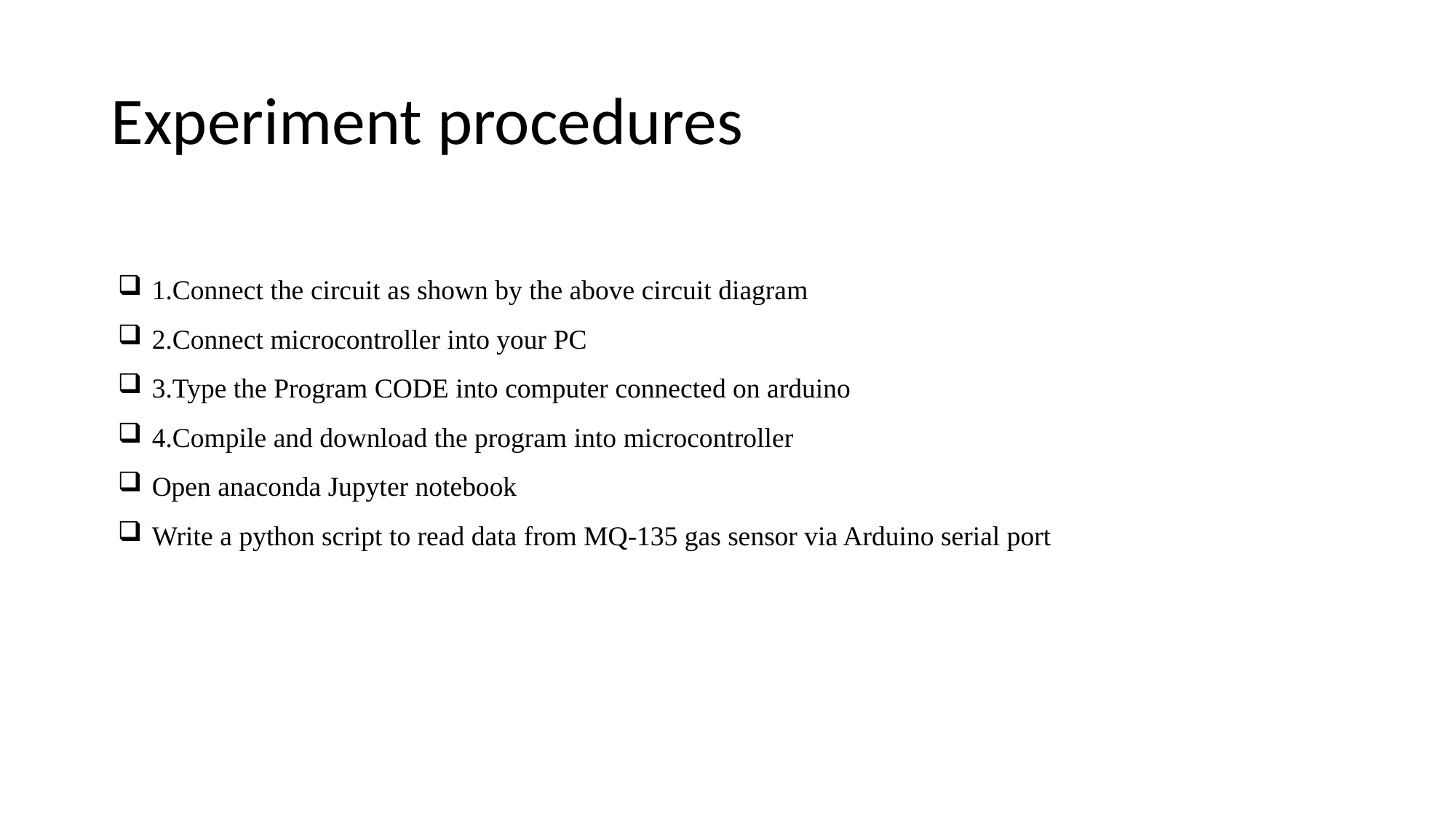

# Experiment procedures

1.Connect the circuit as shown by the above circuit diagram
2.Connect microcontroller into your PC
3.Type the Program CODE into computer connected on arduino
4.Compile and download the program into microcontroller
Open anaconda Jupyter notebook
Write a python script to read data from MQ-135 gas sensor via Arduino serial port